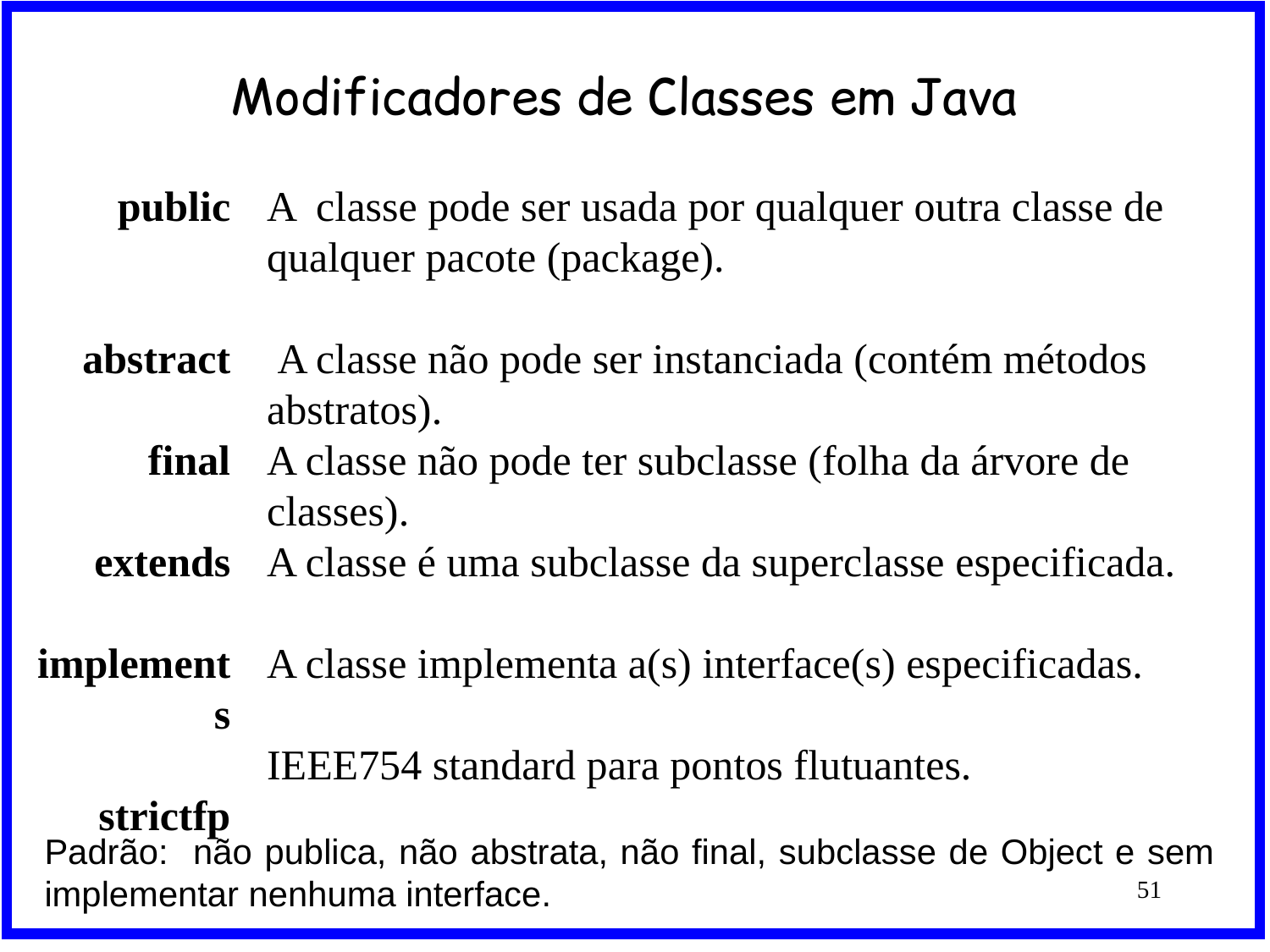

# Modificadores de Classes em Java
public

abstract

final

extends

implements

strictfp
A  classe pode ser usada por qualquer outra classe de qualquer pacote (package).

 A classe não pode ser instanciada (contém métodos abstratos).
A classe não pode ter subclasse (folha da árvore de classes).
A classe é uma subclasse da superclasse especificada.

A classe implementa a(s) interface(s) especificadas.

IEEE754 standard para pontos flutuantes.

Padrão:  não publica, não abstrata, não final, subclasse de Object e sem implementar nenhuma interface.
51